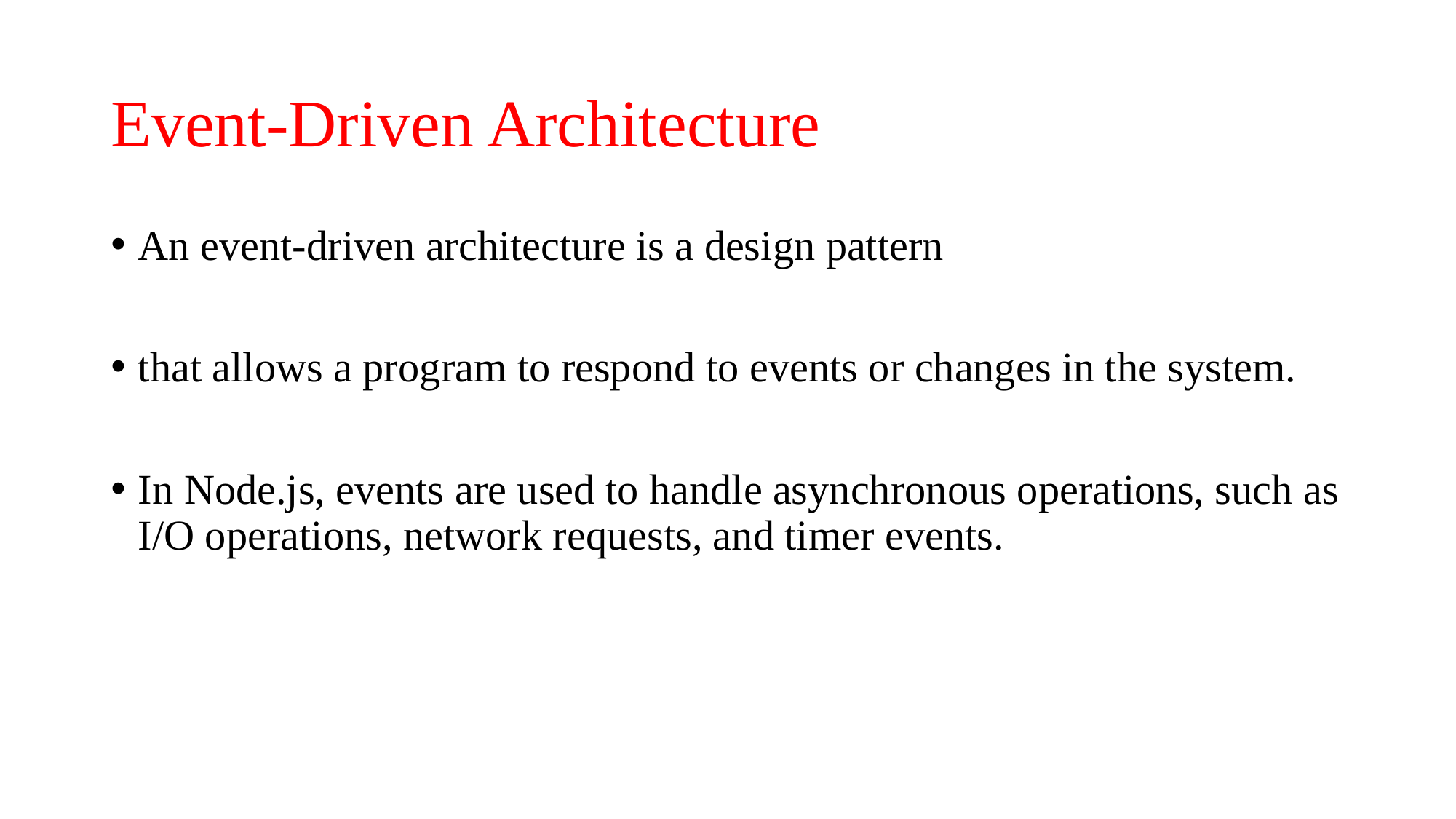

# Event-Driven Architecture
An event-driven architecture is a design pattern

that allows a program to respond to events or changes in the system.

In Node.js, events are used to handle asynchronous operations, such as I/O operations, network requests, and timer events.